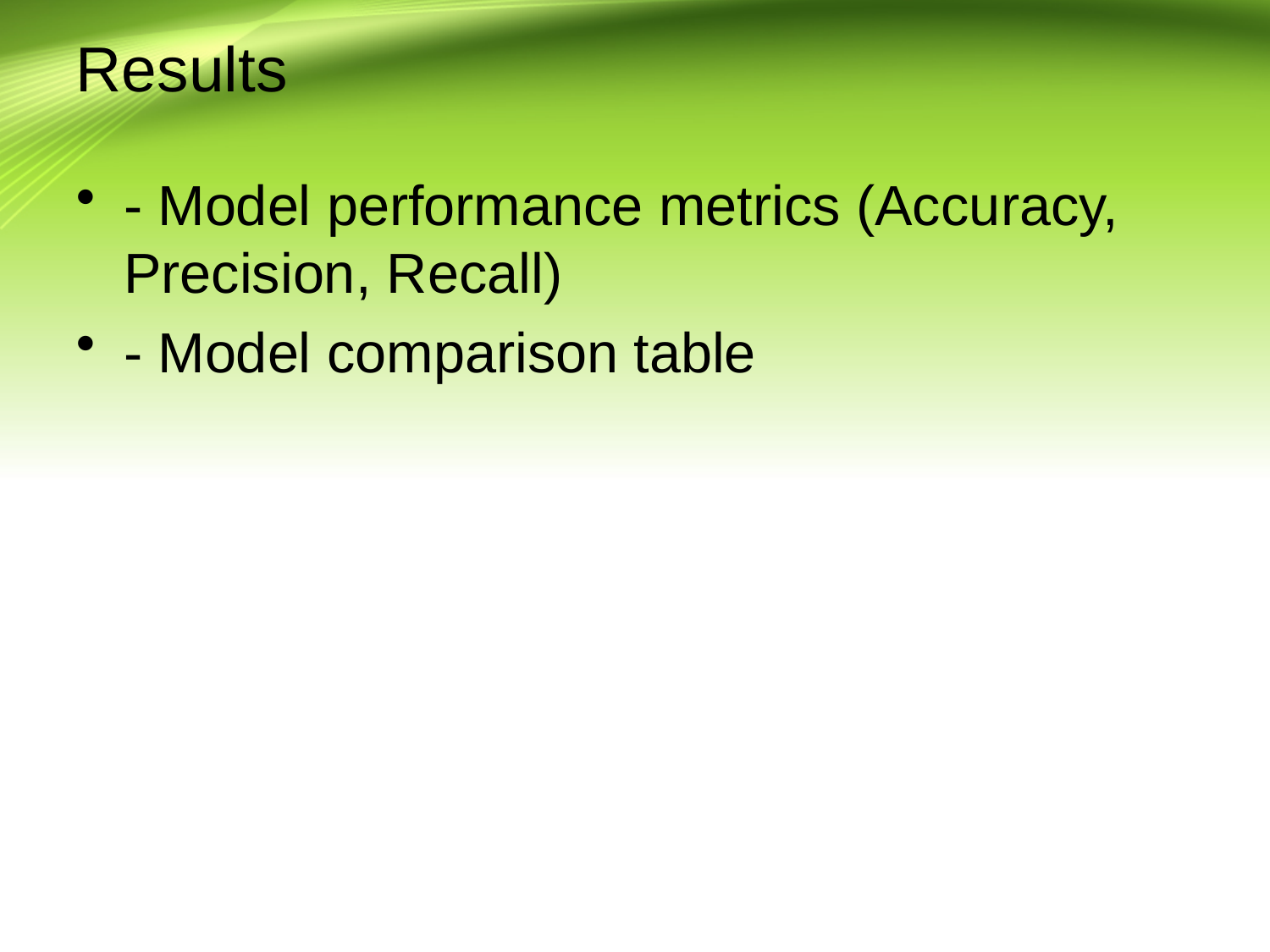

# Results
- Model performance metrics (Accuracy, Precision, Recall)
- Model comparison table